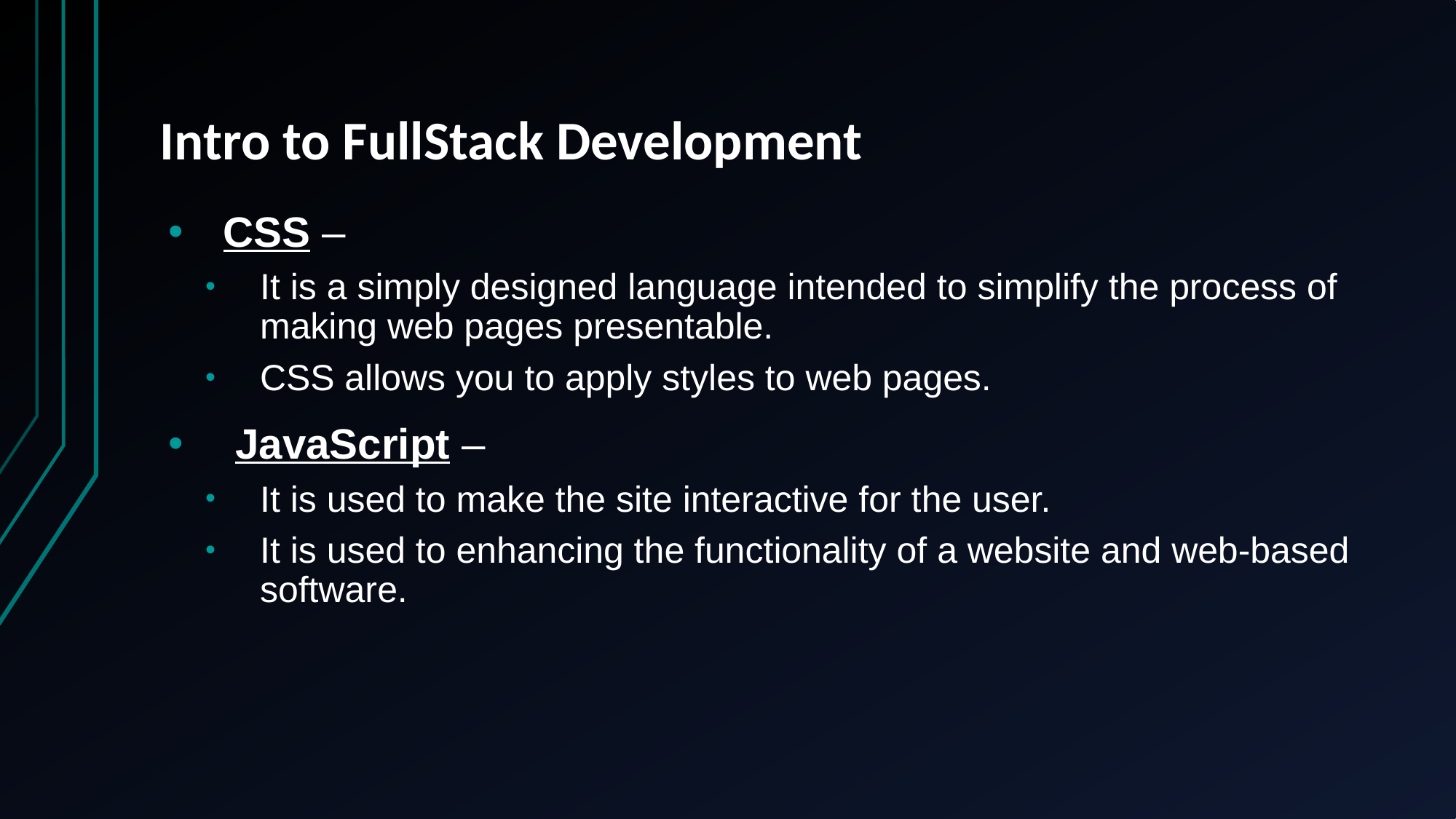

# Intro to FullStack Development
CSS –
It is a simply designed language intended to simplify the process of making web pages presentable.
CSS allows you to apply styles to web pages.
 JavaScript –
It is used to make the site interactive for the user.
It is used to enhancing the functionality of a website and web-based software.